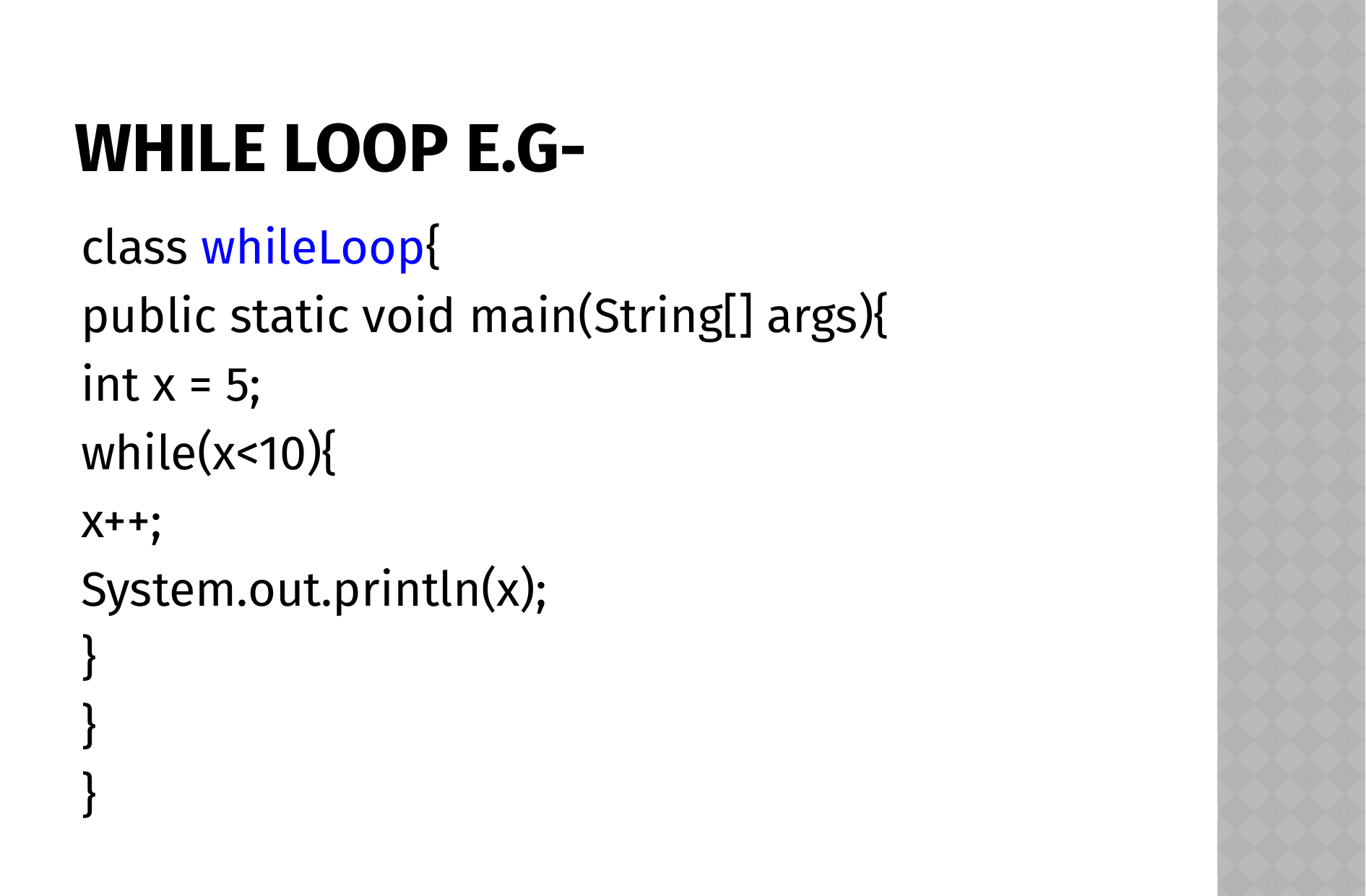

# while loop e.g-
class whileLoop{
public static void main(String[] args){
int x = 5;
while(x<10){
x++;
System.out.println(x);
}
}
}